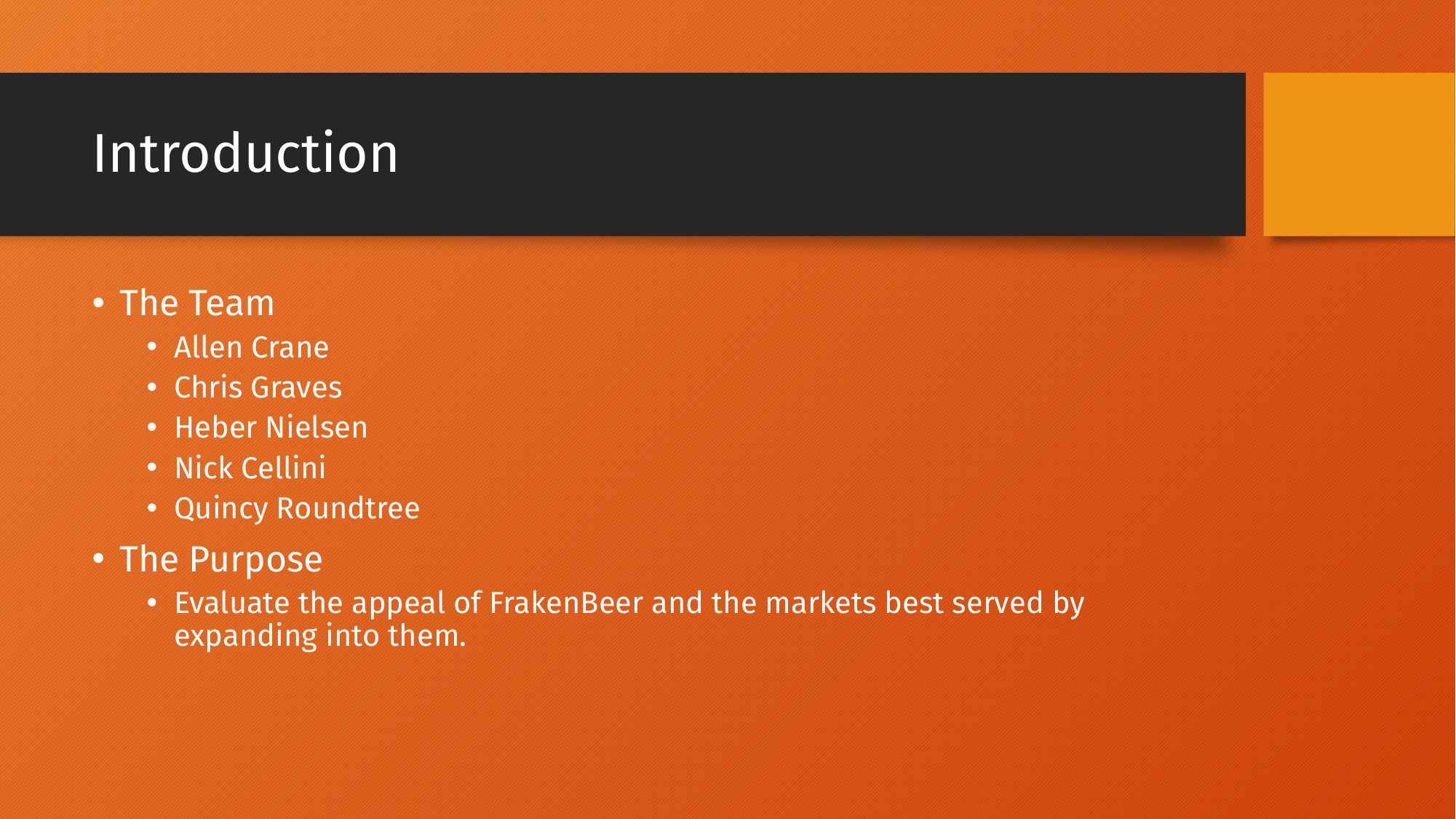

# Introduction
The Team
Allen Crane
Chris Graves
Heber Nielsen
Nick Cellini
Quincy Roundtree
The Purpose
Evaluate the appeal of FrakenBeer and the markets best served by expanding into them.